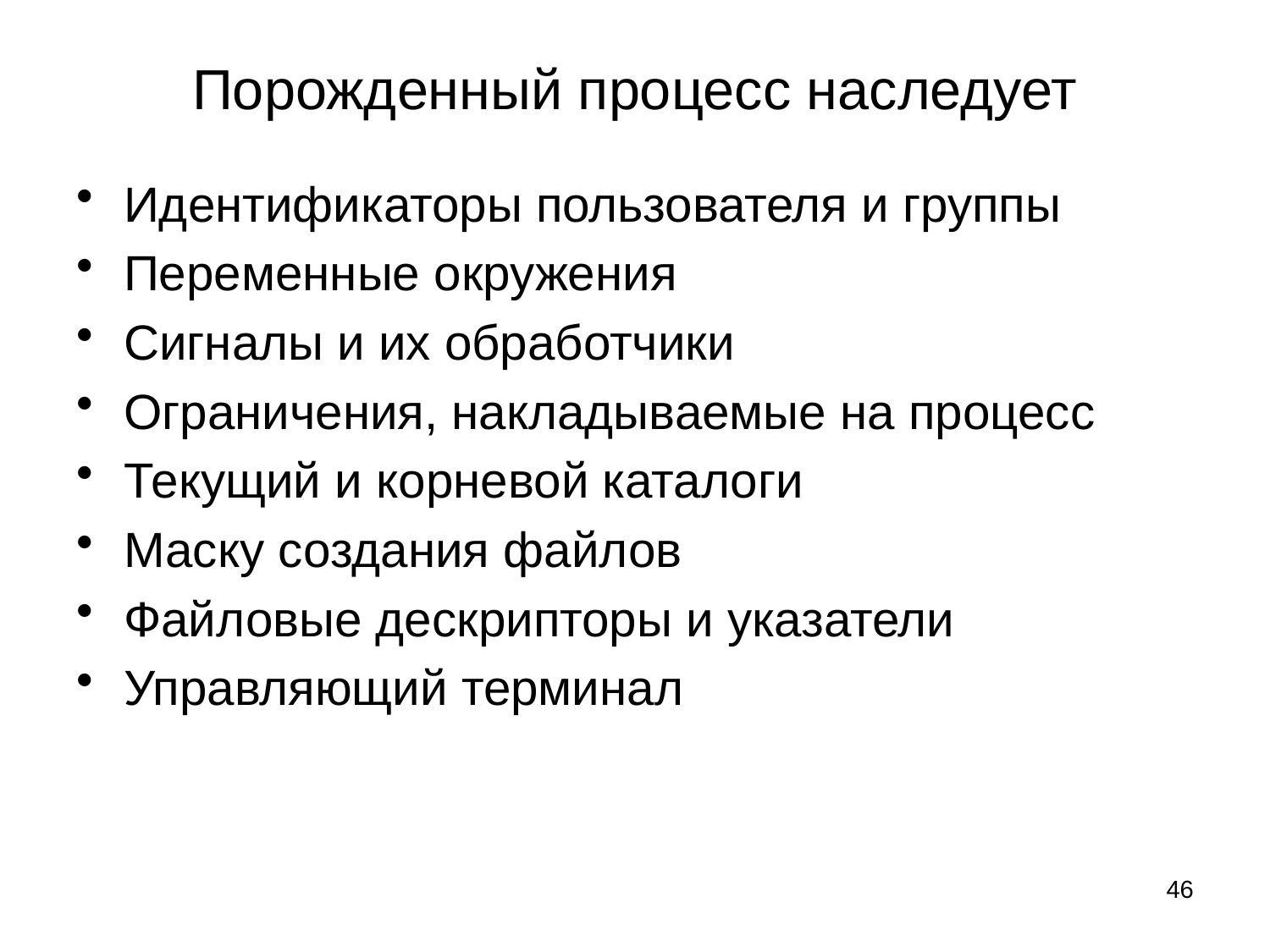

# Порожденный процесс наследует
Идентификаторы пользователя и группы
Переменные окружения
Сигналы и их обработчики
Ограничения, накладываемые на процесс
Текущий и корневой каталоги
Маску создания файлов
Файловые дескрипторы и указатели
Управляющий терминал

46